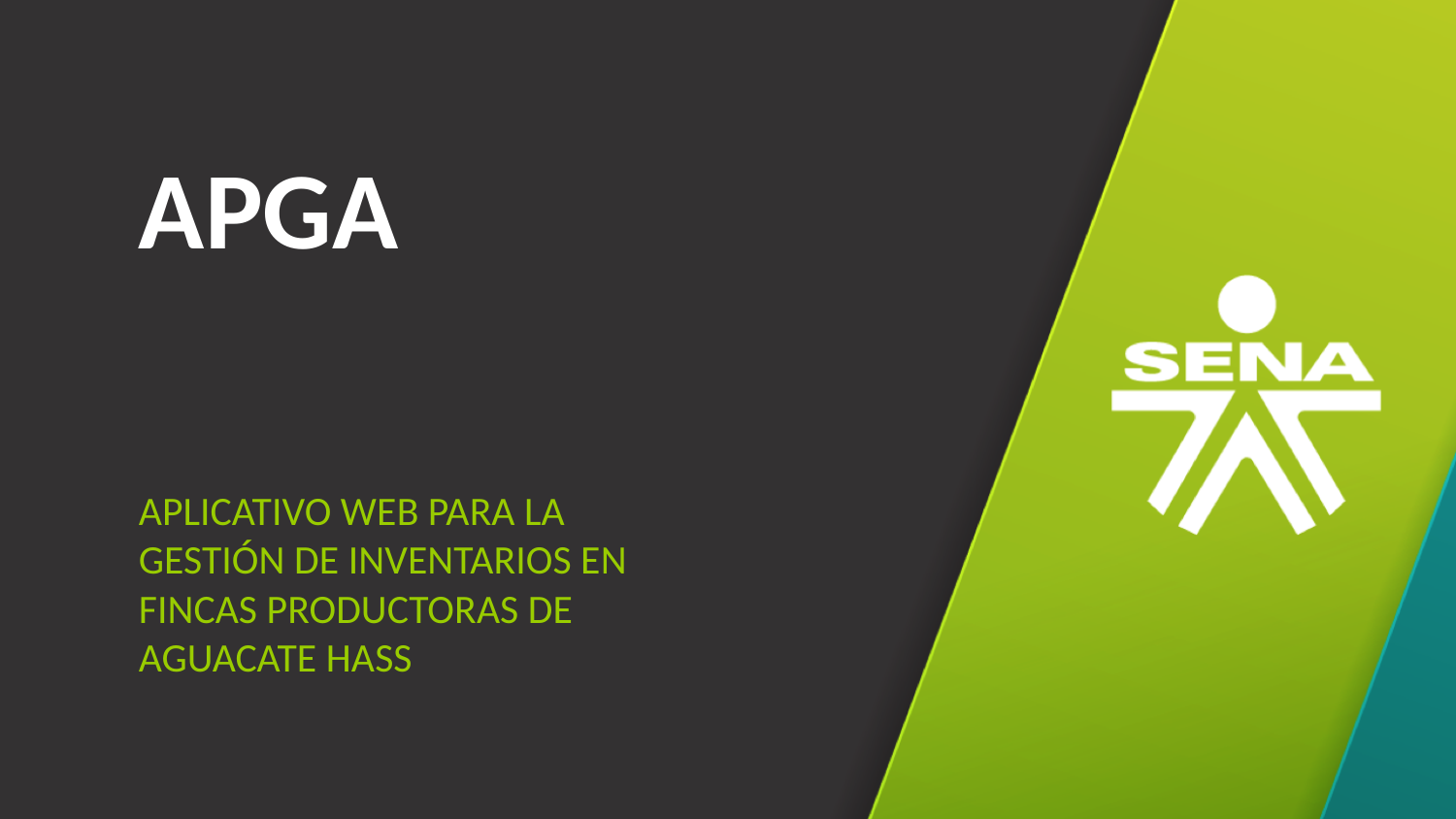

APGA
APLICATIVO WEB PARA LA GESTIÓN DE INVENTARIOS EN FINCAS PRODUCTORAS DE AGUACATE HASS